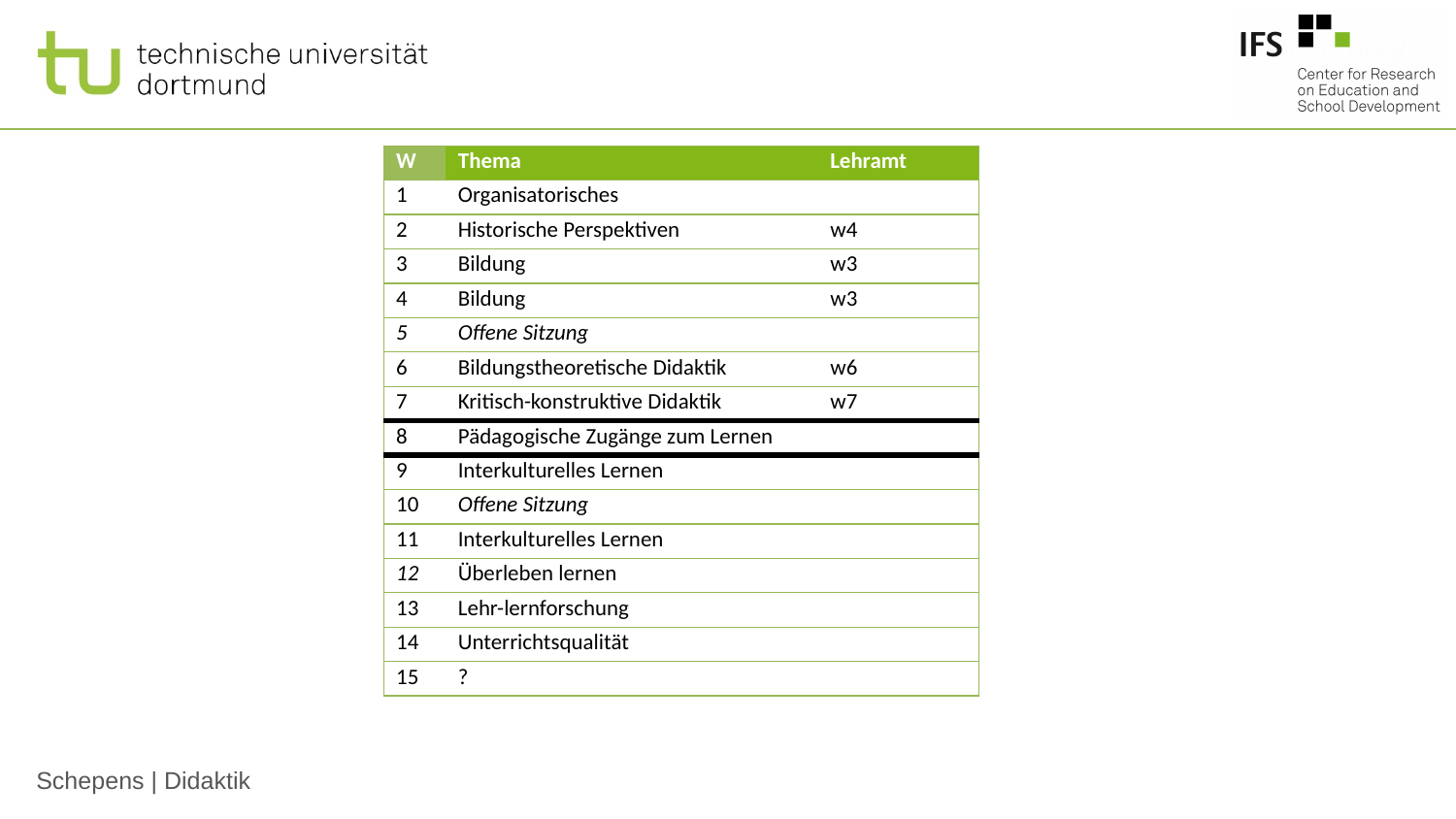

| W | Thema | Lehramt |
| --- | --- | --- |
| 1 | Organisatorisches |  |
| 2 | Historische Perspektiven | w4 |
| 3 | Bildung | w3 |
| 4 | Bildung | w3 |
| 5 | Offene Sitzung |  |
| 6 | Bildungstheoretische Didaktik | w6 |
| 7 | Kritisch-konstruktive Didaktik | w7 |
| 8 | Pädagogische Zugänge zum Lernen |  |
| 9 | Interkulturelles Lernen |  |
| 10 | Offene Sitzung |  |
| 11 | Interkulturelles Lernen |  |
| 12 | Überleben lernen |  |
| 13 | Lehr-lernforschung |  |
| 14 | Unterrichtsqualität |  |
| 15 | ? |  |